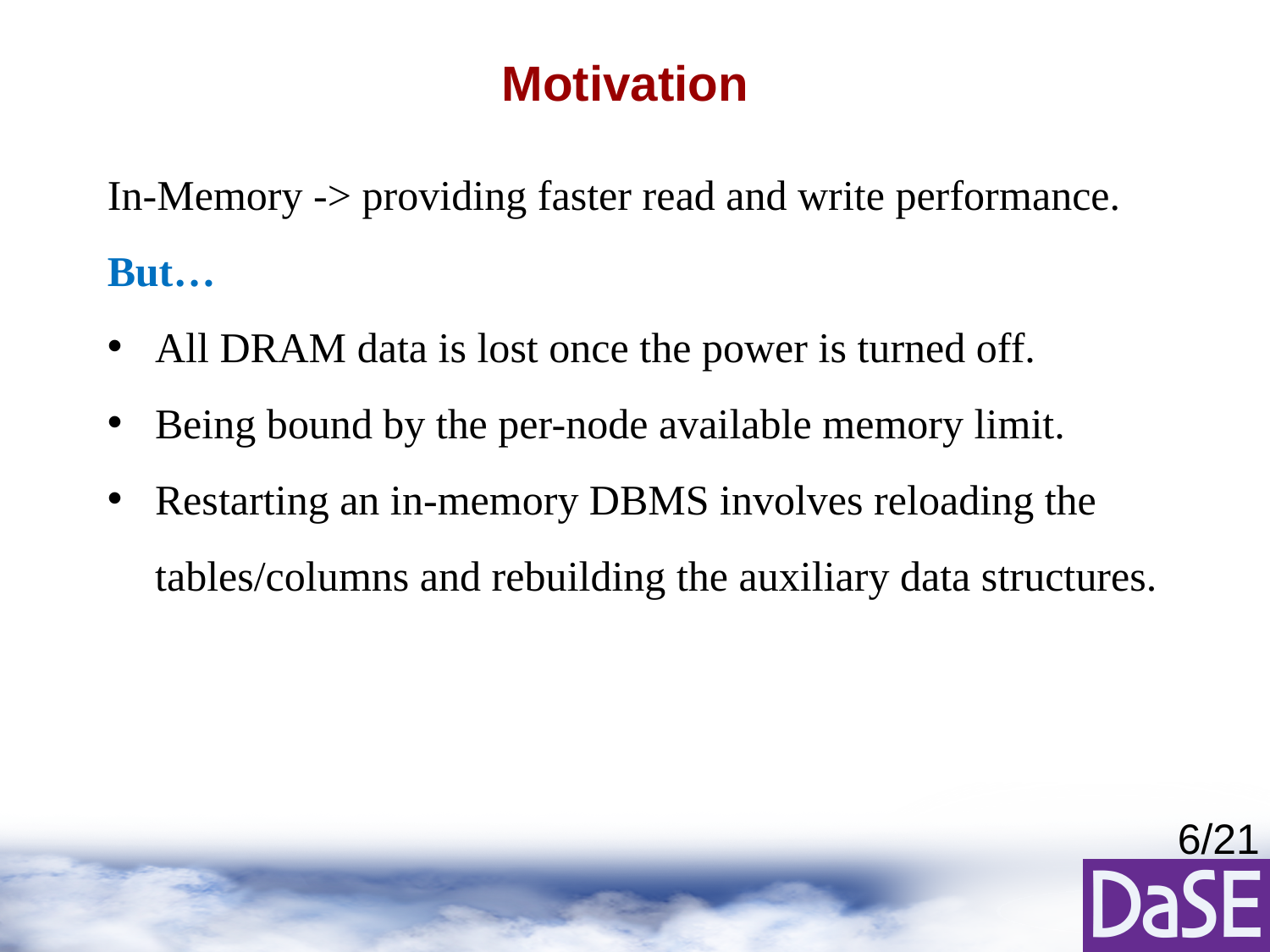

# Motivation
In-Memory -> providing faster read and write performance.
But…
All DRAM data is lost once the power is turned off.
Being bound by the per-node available memory limit.
Restarting an in-memory DBMS involves reloading the tables/columns and rebuilding the auxiliary data structures.
6/21